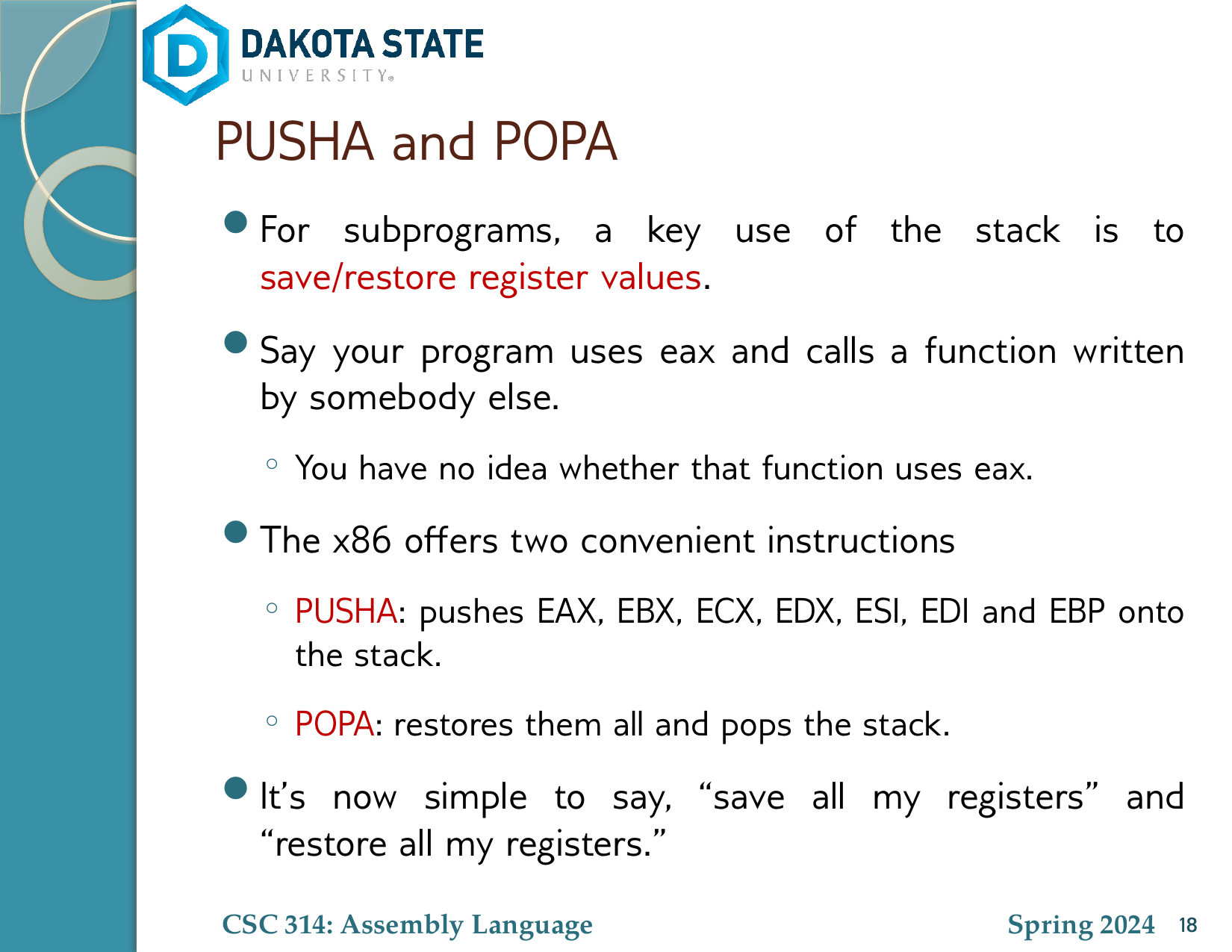

# PUSHA and POPA
For subprograms, a key use of the stack is to save/restore register values.
Say your program uses eax and calls a function written by somebody else.
You have no idea whether that function uses eax.
The x86 offers two convenient instructions
PUSHA: pushes EAX, EBX, ECX, EDX, ESI, EDI and EBP onto the stack.
POPA: restores them all and pops the stack.
It’s now simple to say, “save all my registers” and “restore all my registers.”
18